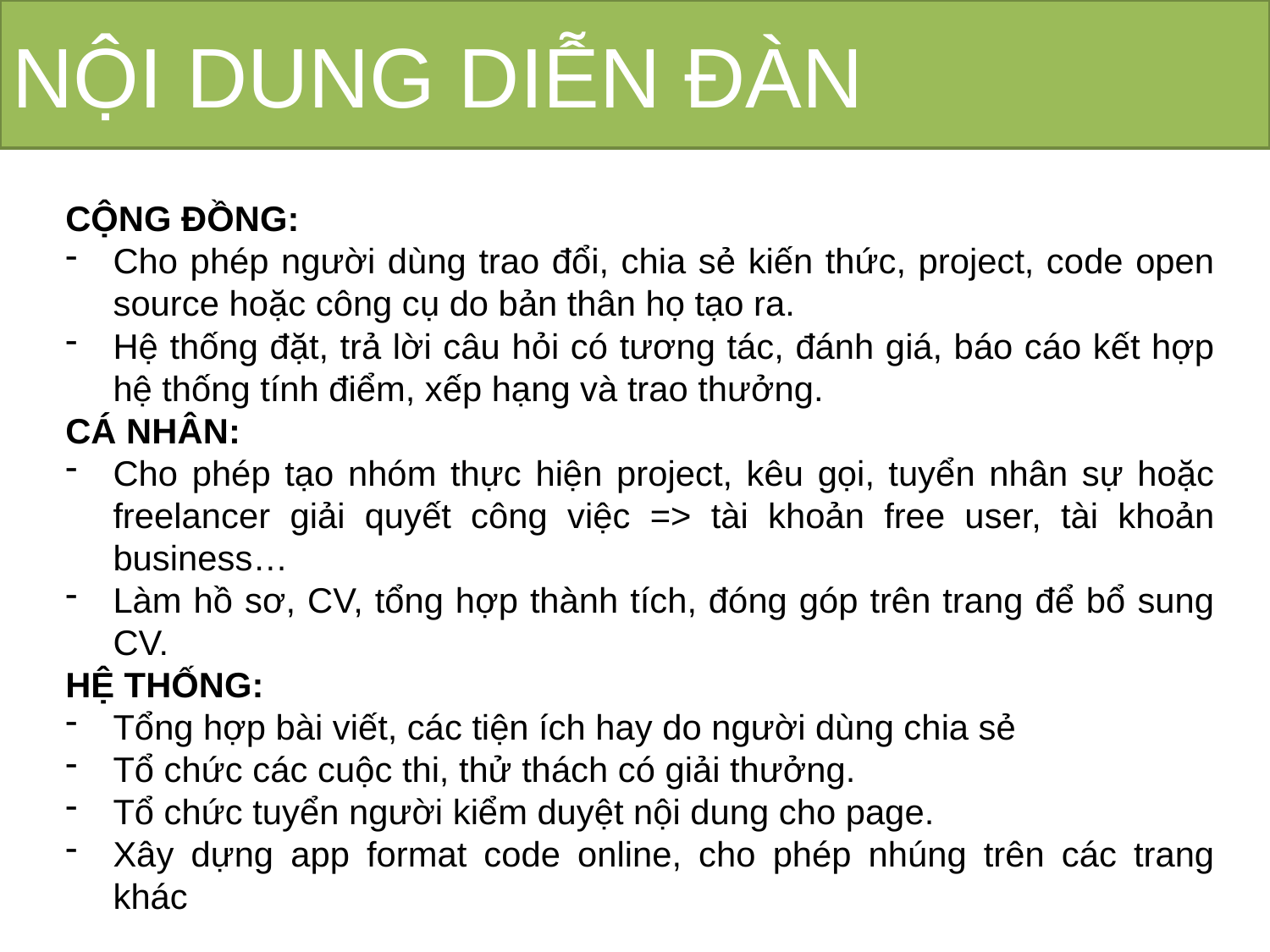

NỘI DUNG DIỄN ĐÀN
CỘNG ĐỒNG:
Cho phép người dùng trao đổi, chia sẻ kiến thức, project, code open source hoặc công cụ do bản thân họ tạo ra.
Hệ thống đặt, trả lời câu hỏi có tương tác, đánh giá, báo cáo kết hợp hệ thống tính điểm, xếp hạng và trao thưởng.
CÁ NHÂN:
Cho phép tạo nhóm thực hiện project, kêu gọi, tuyển nhân sự hoặc freelancer giải quyết công việc => tài khoản free user, tài khoản business…
Làm hồ sơ, CV, tổng hợp thành tích, đóng góp trên trang để bổ sung CV.
HỆ THỐNG:
Tổng hợp bài viết, các tiện ích hay do người dùng chia sẻ
Tổ chức các cuộc thi, thử thách có giải thưởng.
Tổ chức tuyển người kiểm duyệt nội dung cho page.
Xây dựng app format code online, cho phép nhúng trên các trang khác